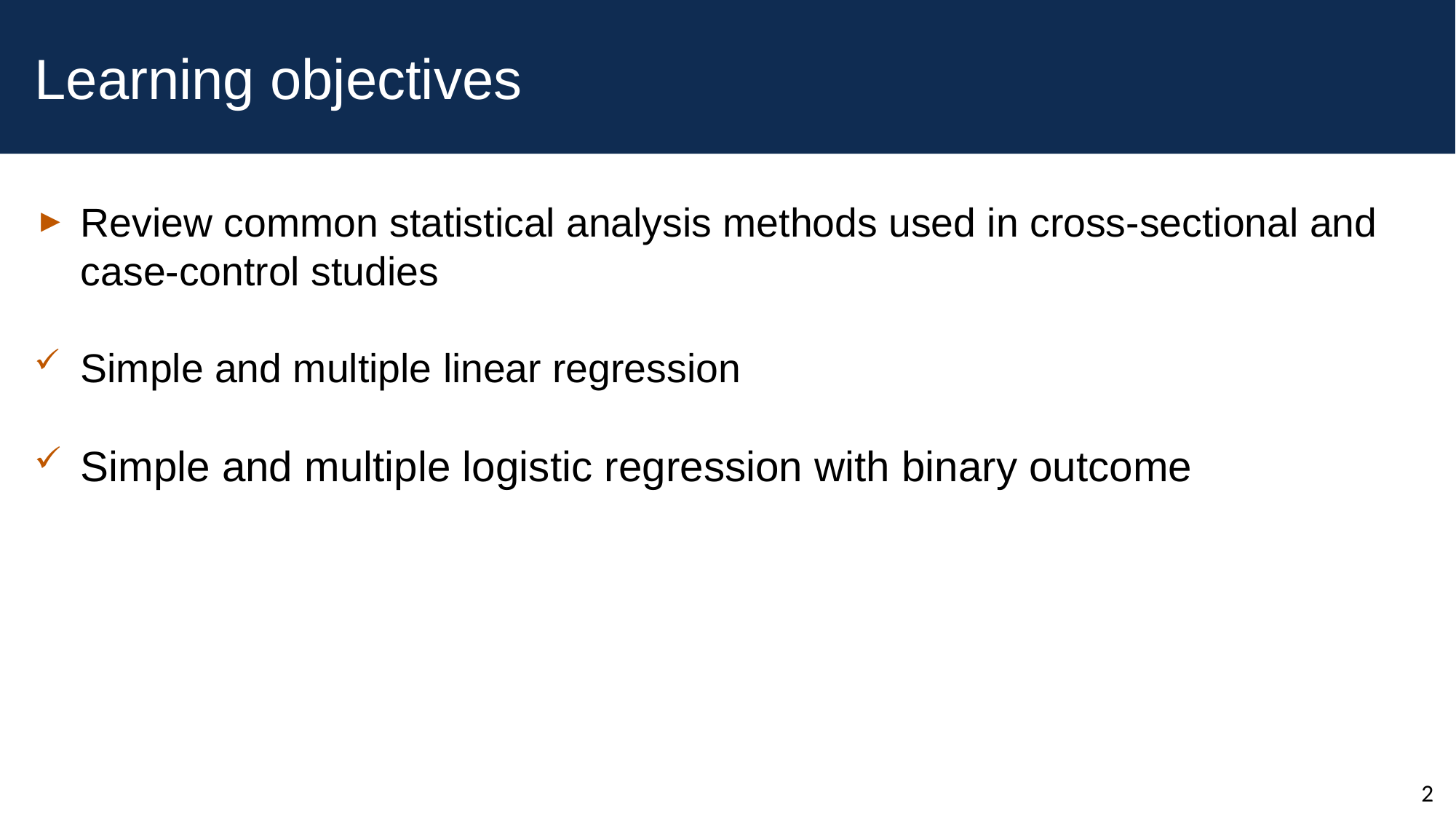

# Learning objectives
Review common statistical analysis methods used in cross-sectional and case-control studies
Simple and multiple linear regression
Simple and multiple logistic regression with binary outcome